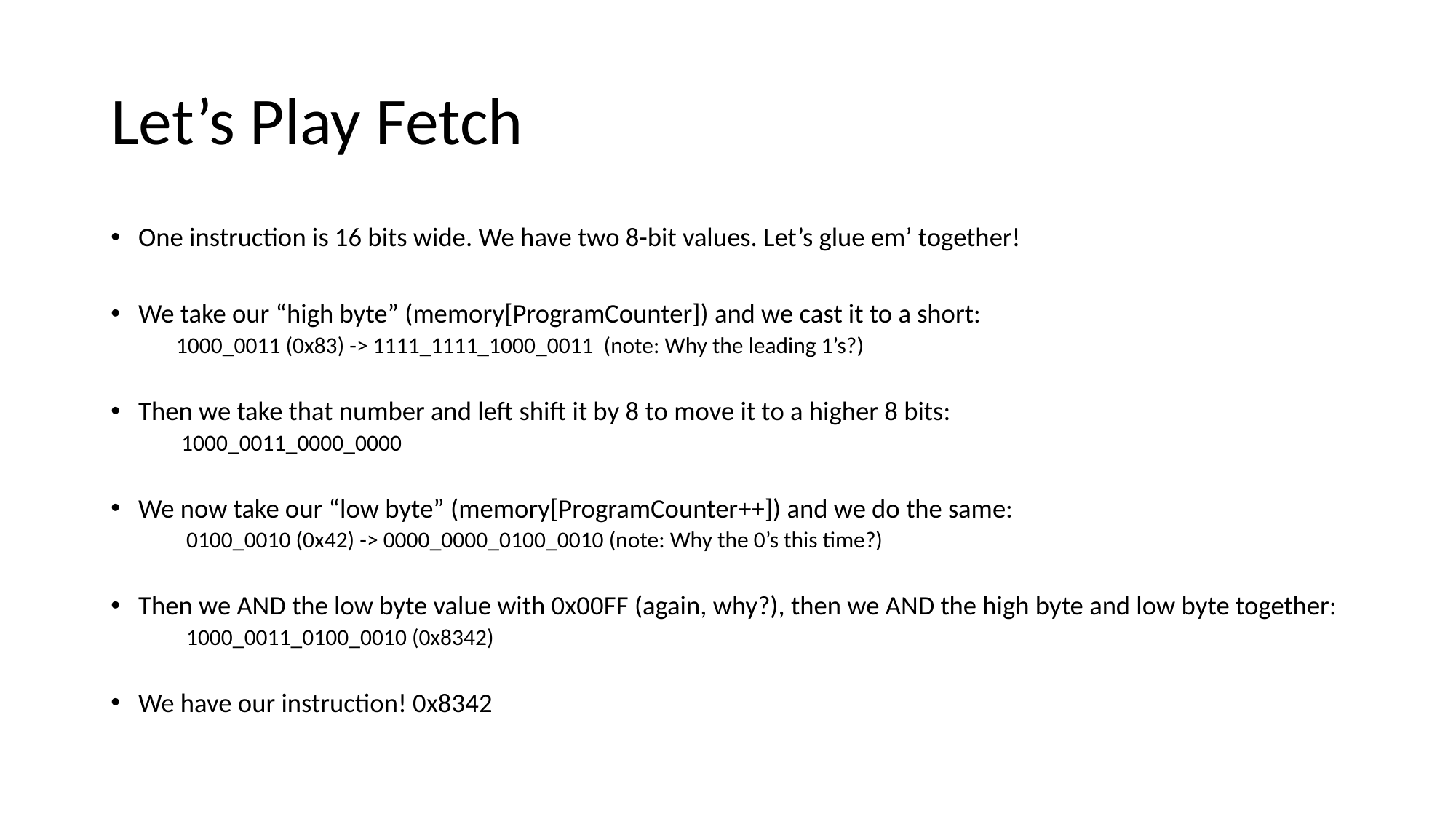

# Let’s Play Fetch
One instruction is 16 bits wide. We have two 8-bit values. Let’s glue em’ together!

We take our “high byte” (memory[ProgramCounter]) and we cast it to a short:
  1000_0011 (0x83) -> 1111_1111_1000_0011  (note: Why the leading 1’s?)

Then we take that number and left shift it by 8 to move it to a higher 8 bits:
   1000_0011_0000_0000

We now take our “low byte” (memory[ProgramCounter++]) and we do the same:
    0100_0010 (0x42) -> 0000_0000_0100_0010 (note: Why the 0’s this time?)

Then we AND the low byte value with 0x00FF (again, why?), then we AND the high byte and low byte together:
    1000_0011_0100_0010 (0x8342)

We have our instruction! 0x8342